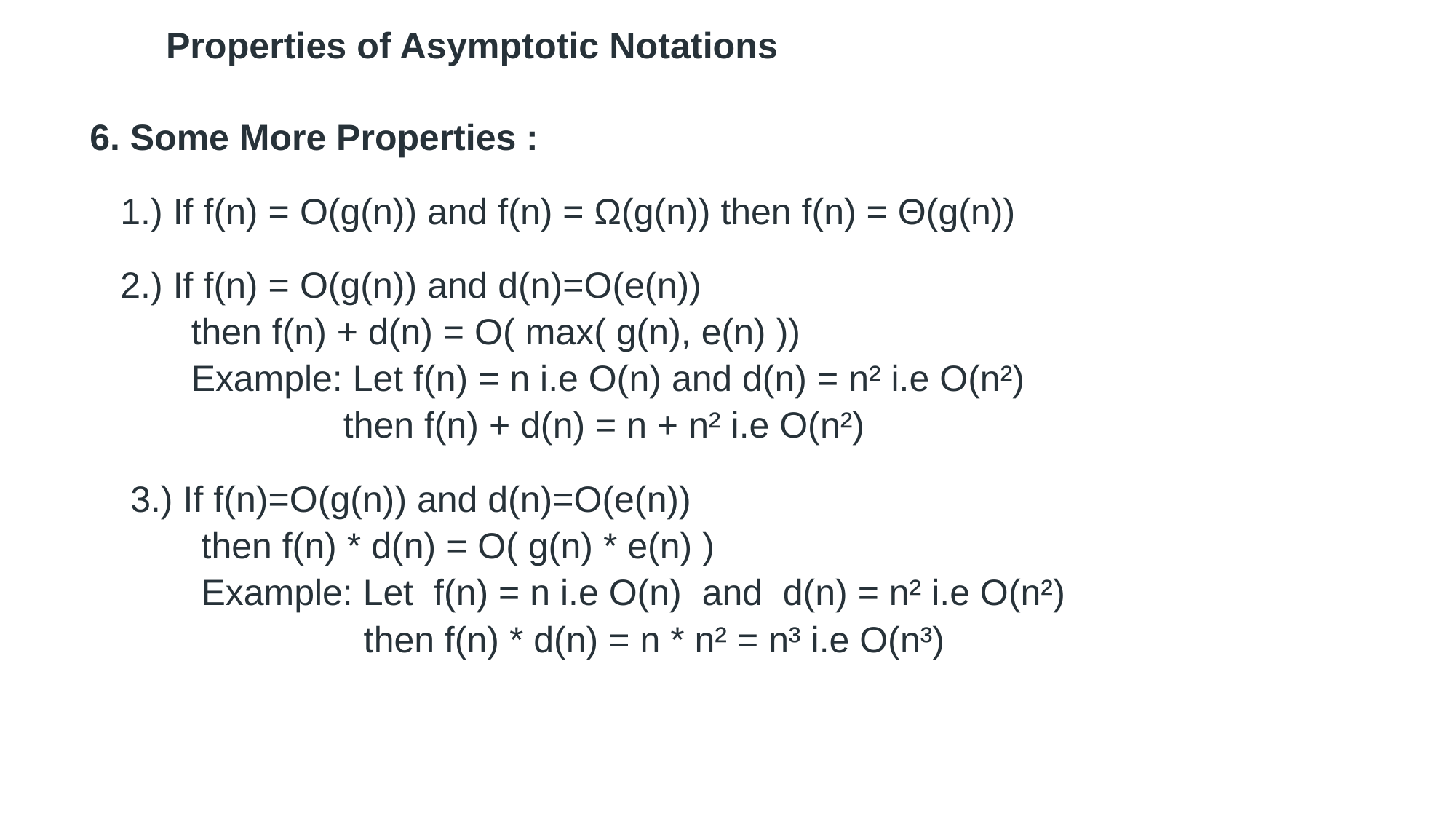

Properties of Asymptotic Notations
6. Some More Properties :
   1.) If f(n) = O(g(n)) and f(n) = Ω(g(n)) then f(n) = Θ(g(n))
   2.) If f(n) = O(g(n)) and d(n)=O(e(n)) 
          then f(n) + d(n) = O( max( g(n), e(n) )) 
          Example: Let f(n) = n i.e O(n) and d(n) = n² i.e O(n²) 
                         then f(n) + d(n) = n + n² i.e O(n²)
    3.) If f(n)=O(g(n)) and d(n)=O(e(n)) 
           then f(n) * d(n) = O( g(n) * e(n) ) 
           Example: Let  f(n) = n i.e O(n)  and  d(n) = n² i.e O(n²) 
                           then f(n) * d(n) = n * n² = n³ i.e O(n³)